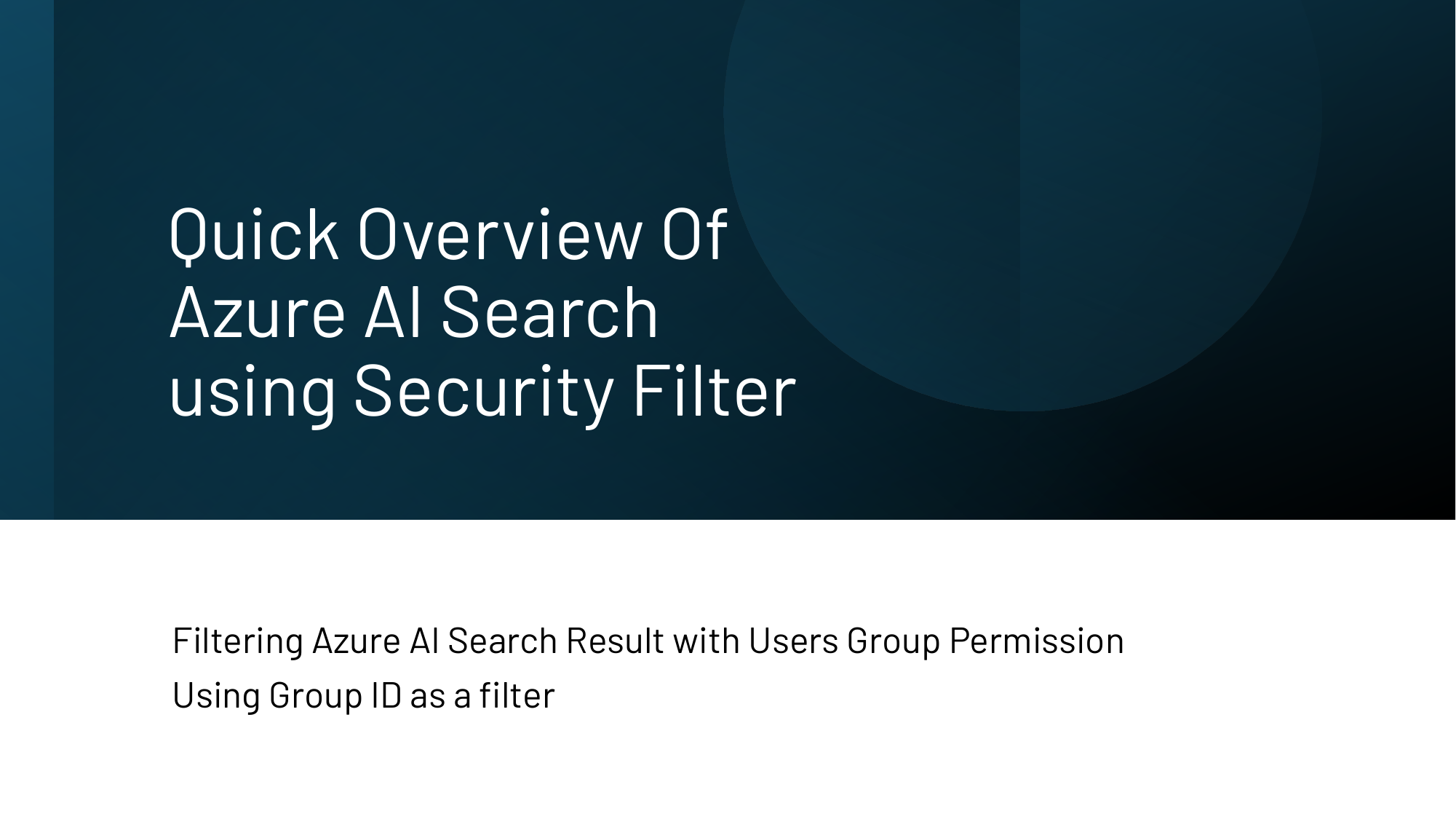

# Quick Overview Of Azure AI Search using Security Filter
Filtering Azure AI Search Result with Users Group Permission
Using Group ID as a filter